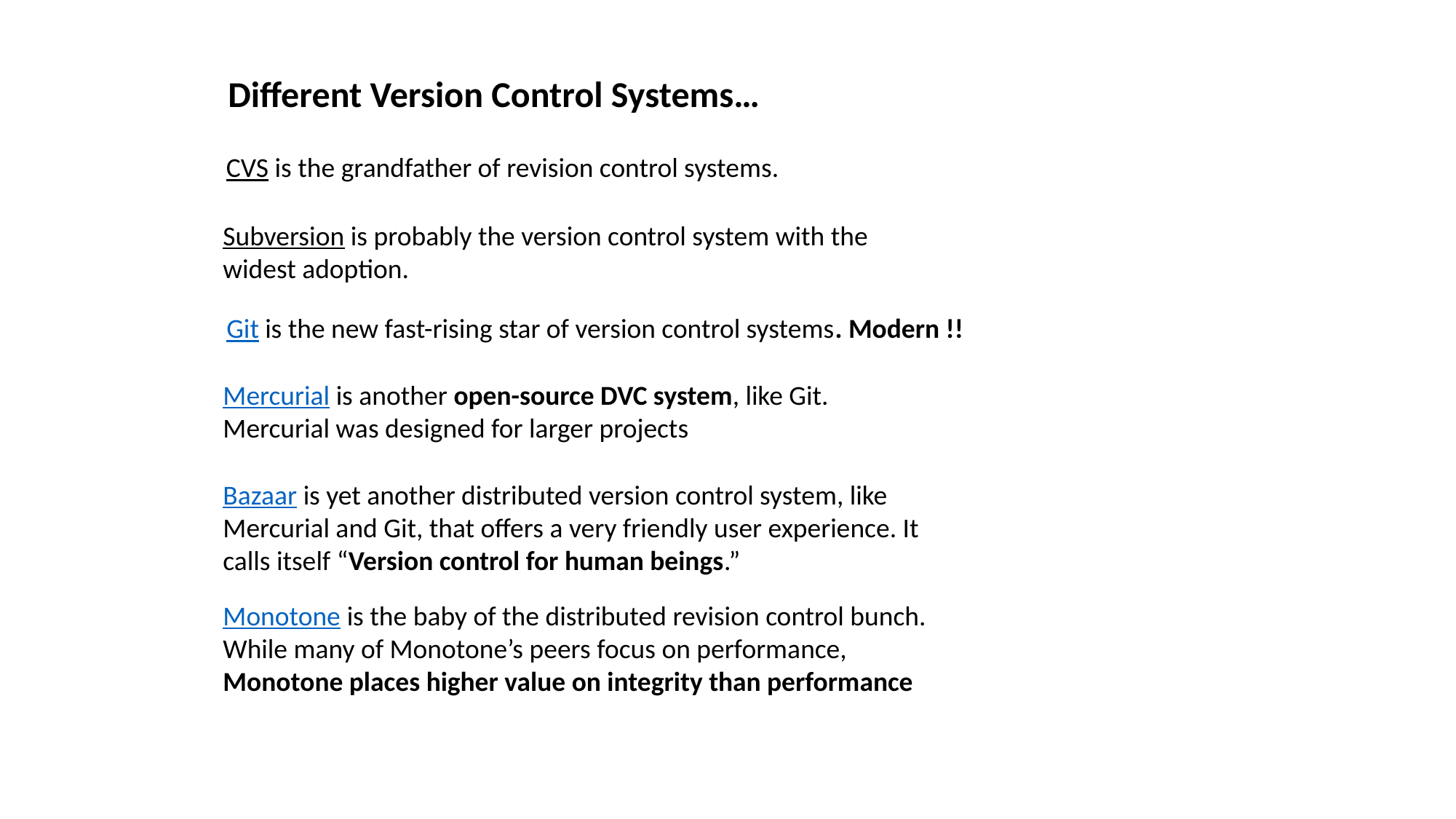

Different Version Control Systems…
CVS is the grandfather of revision control systems.
Subversion is probably the version control system with the widest adoption.
Git is the new fast-rising star of version control systems. Modern !!
Mercurial is another open-source DVC system, like Git. Mercurial was designed for larger projects
Bazaar is yet another distributed version control system, like Mercurial and Git, that offers a very friendly user experience. It calls itself “Version control for human beings.”
Monotone is the baby of the distributed revision control bunch. While many of Monotone’s peers focus on performance, Monotone places higher value on integrity than performance